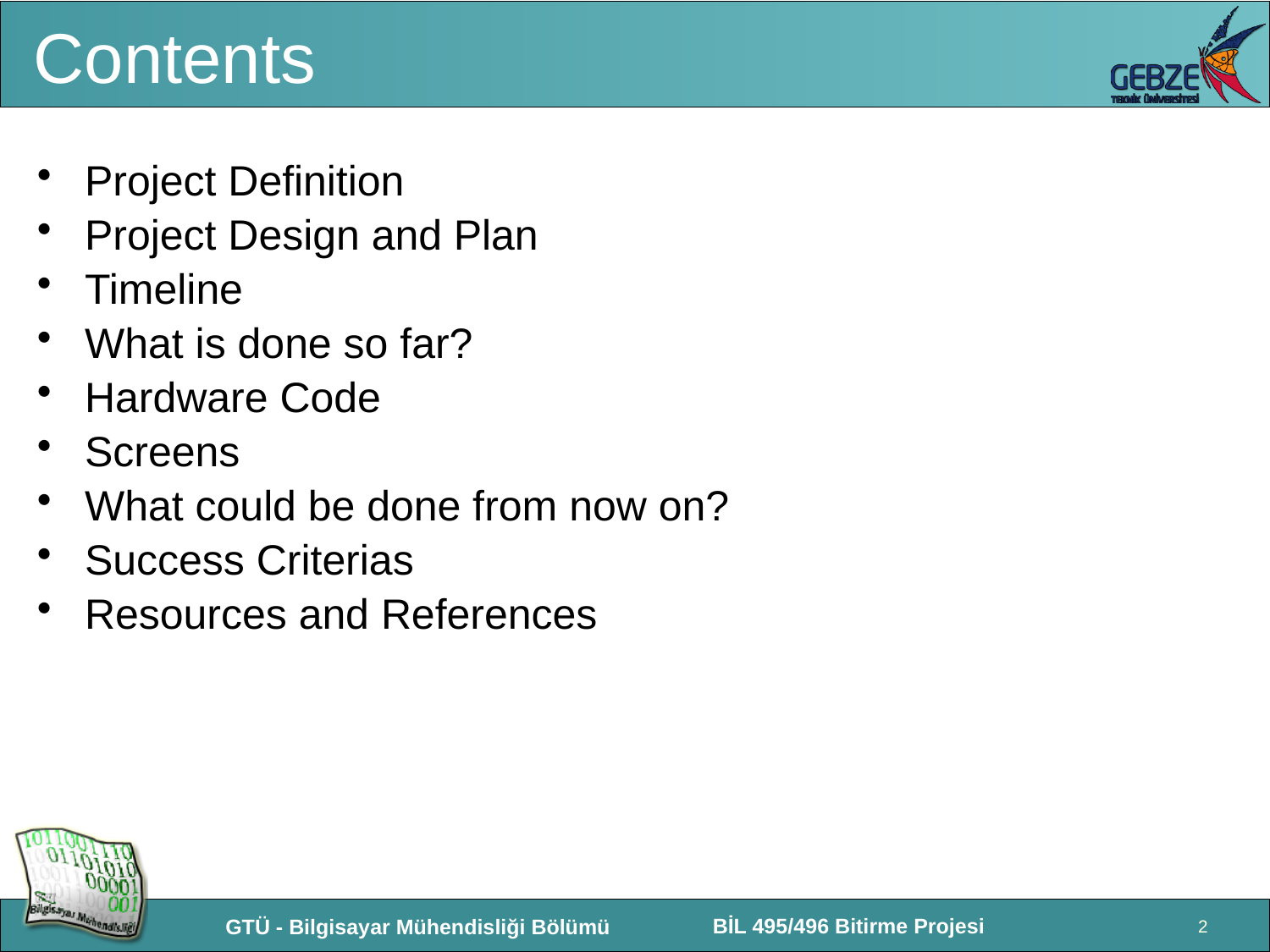

# Contents
Project Definition
Project Design and Plan
Timeline
What is done so far?
Hardware Code
Screens
What could be done from now on?
Success Criterias
Resources and References
2